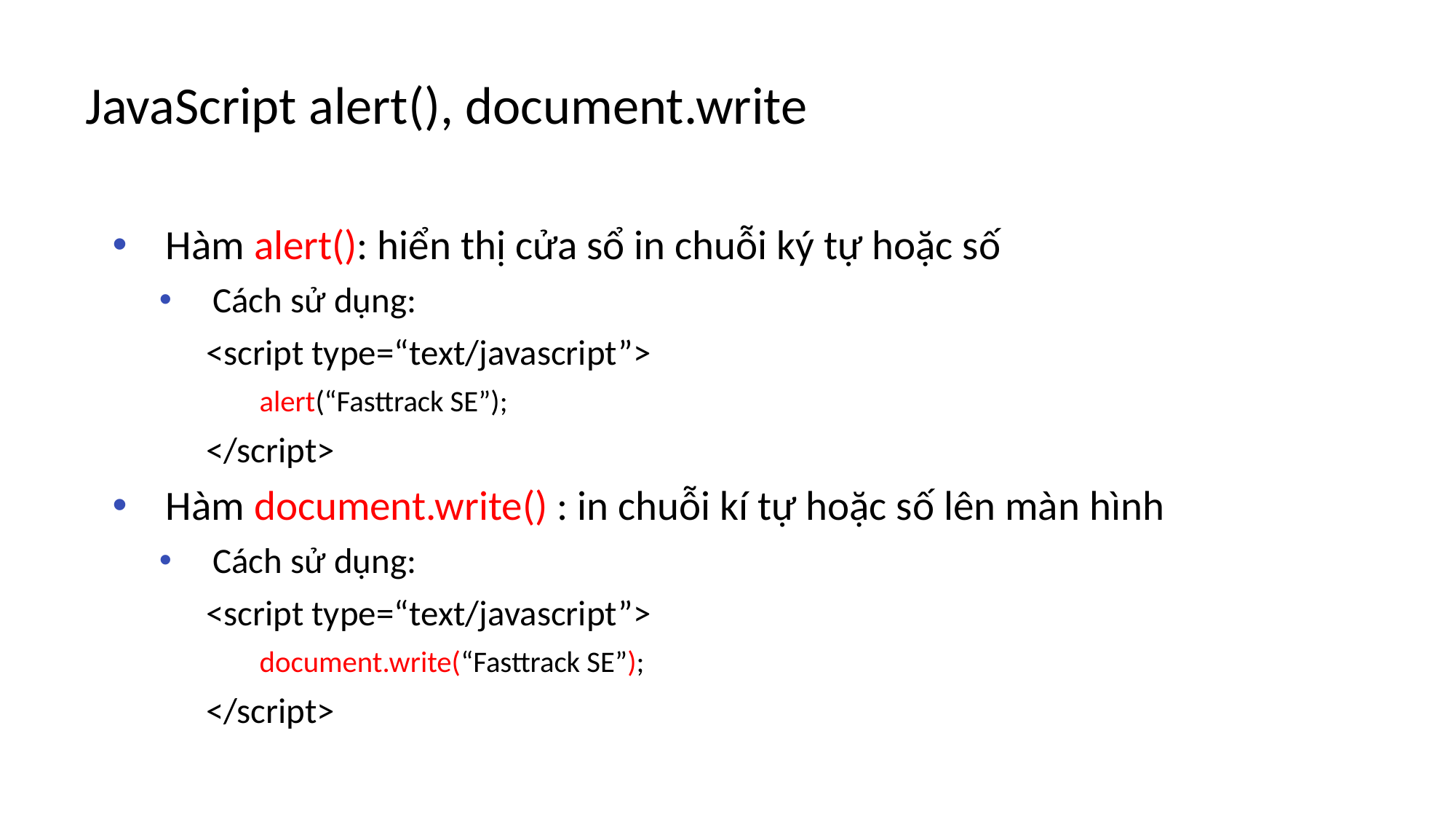

# JavaScript alert(), document.write
Hàm alert(): hiển thị cửa sổ in chuỗi ký tự hoặc số
Cách sử dụng:
<script type=“text/javascript”>
alert(“Fasttrack SE”);
</script>
Hàm document.write() : in chuỗi kí tự hoặc số lên màn hình
Cách sử dụng:
<script type=“text/javascript”>
document.write(“Fasttrack SE”);
</script>